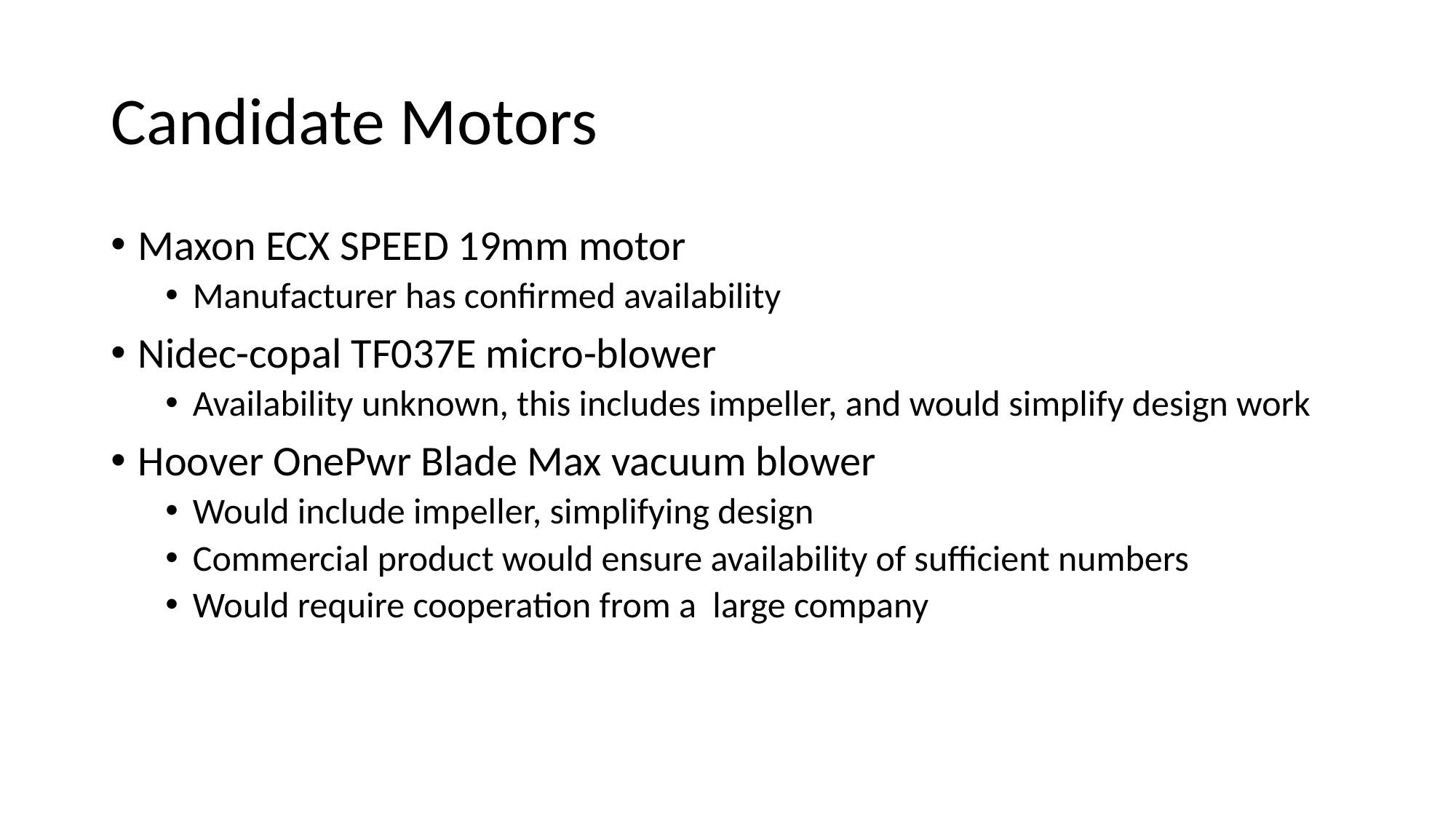

# Candidate Motors
Maxon ECX SPEED 19mm motor
Manufacturer has confirmed availability
Nidec-copal TF037E micro-blower
Availability unknown, this includes impeller, and would simplify design work
Hoover OnePwr Blade Max vacuum blower
Would include impeller, simplifying design
Commercial product would ensure availability of sufficient numbers
Would require cooperation from a  large company